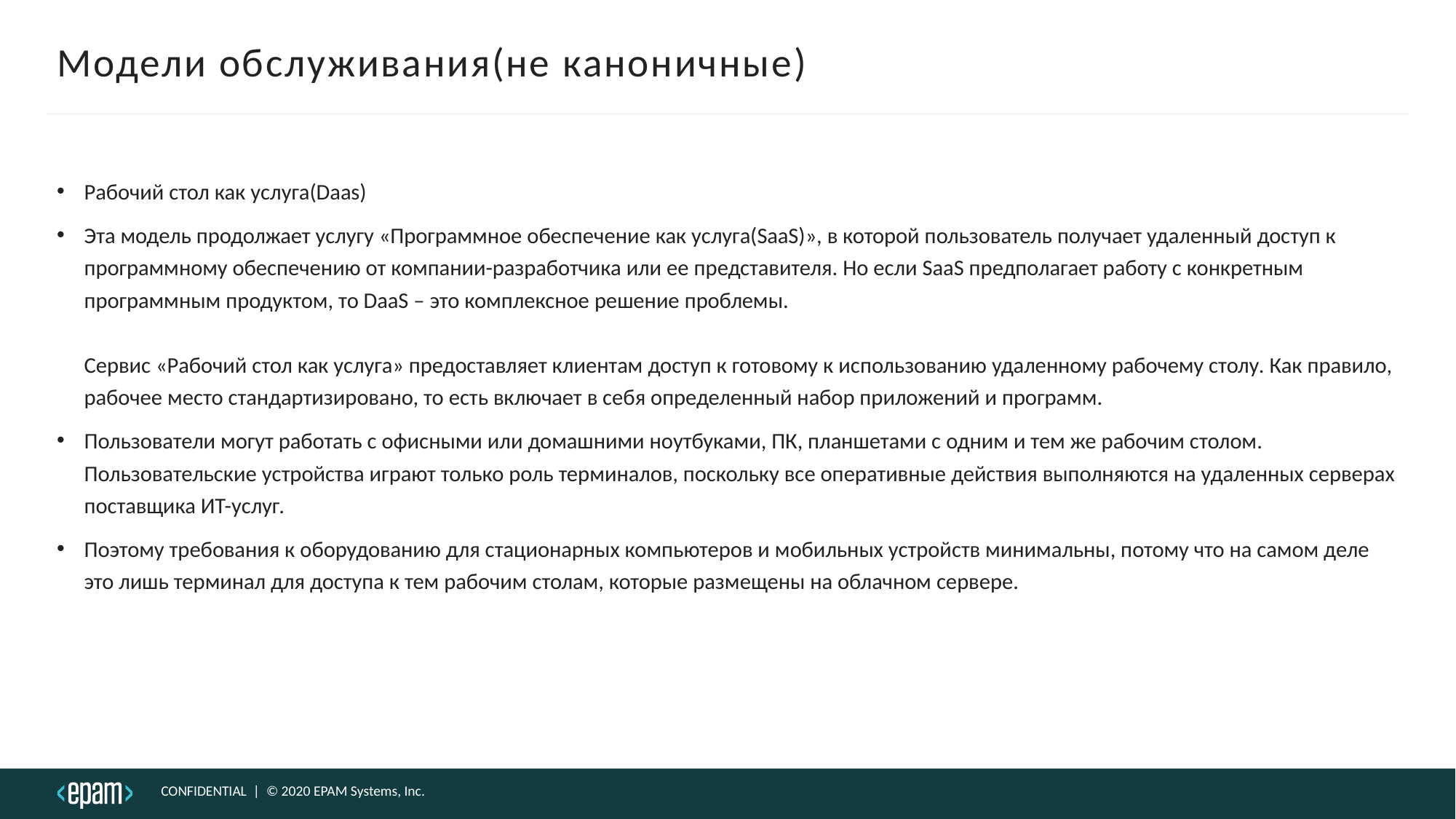

# Модели обслуживания(не каноничные)
Рабочий стол как услуга(Daas)
Эта модель продолжает услугу «Программное обеспечение как услуга(SaaS)», в которой пользователь получает удаленный доступ к программному обеспечению от компании-разработчика или ее представителя. Но если SaaS предполагает работу с конкретным программным продуктом, то DaaS – это комплексное решение проблемы.
Сервис «Рабочий стол как услуга» предоставляет клиентам доступ к готовому к использованию удаленному рабочему столу. Как правило, рабочее место стандартизировано, то есть включает в себя определенный набор приложений и программ.
Пользователи могут работать с офисными или домашними ноутбуками, ПК, планшетами с одним и тем же рабочим столом. Пользовательские устройства играют только роль терминалов, поскольку все оперативные действия выполняются на удаленных серверах поставщика ИТ-услуг.
Поэтому требования к оборудованию для стационарных компьютеров и мобильных устройств минимальны, потому что на самом деле это лишь терминал для доступа к тем рабочим столам, которые размещены на облачном сервере.